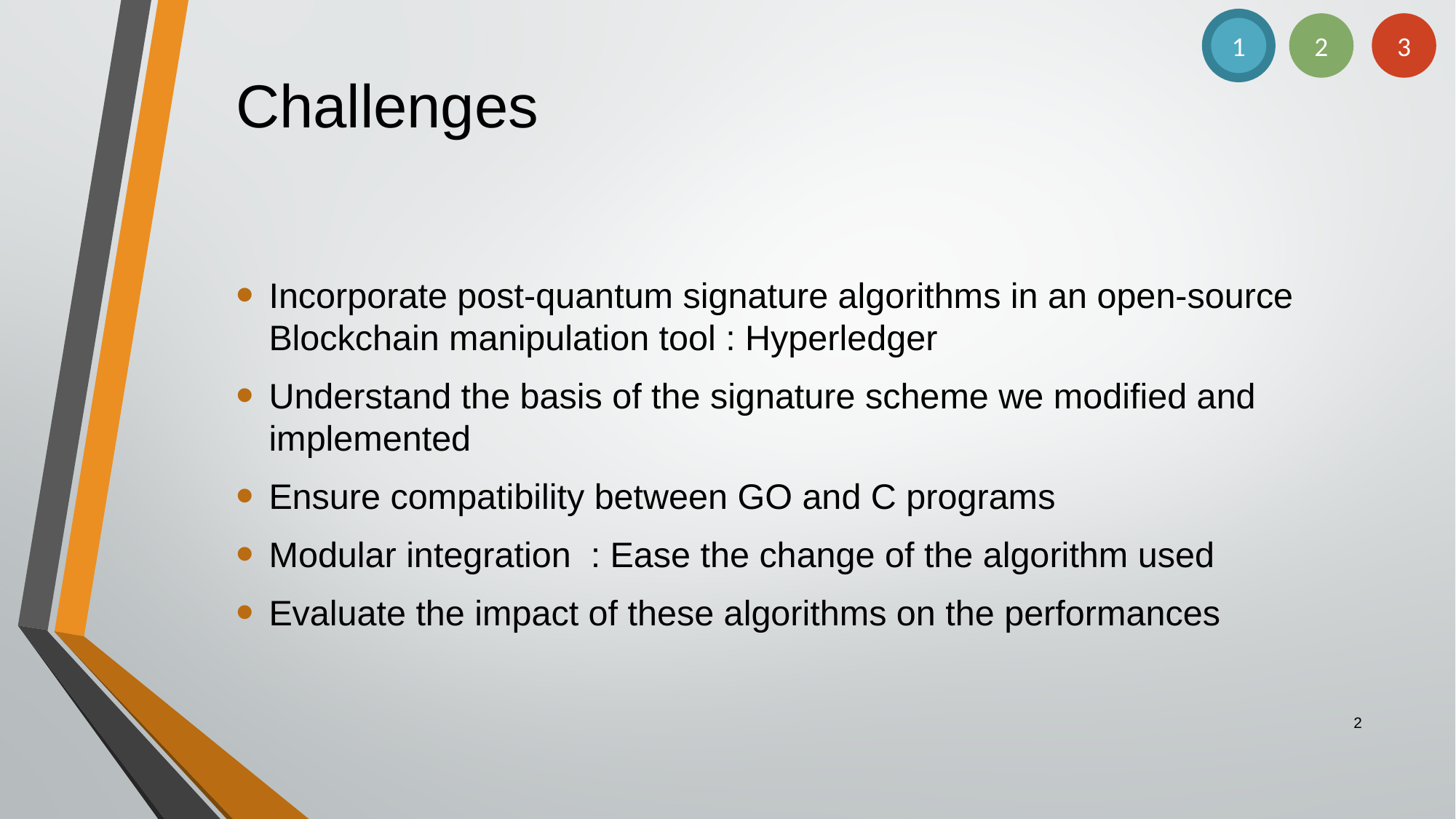

1
2
3
# Challenges
Incorporate post-quantum signature algorithms in an open-source Blockchain manipulation tool : Hyperledger
Understand the basis of the signature scheme we modified and implemented
Ensure compatibility between GO and C programs
Modular integration  : Ease the change of the algorithm used
Evaluate the impact of these algorithms on the performances

2